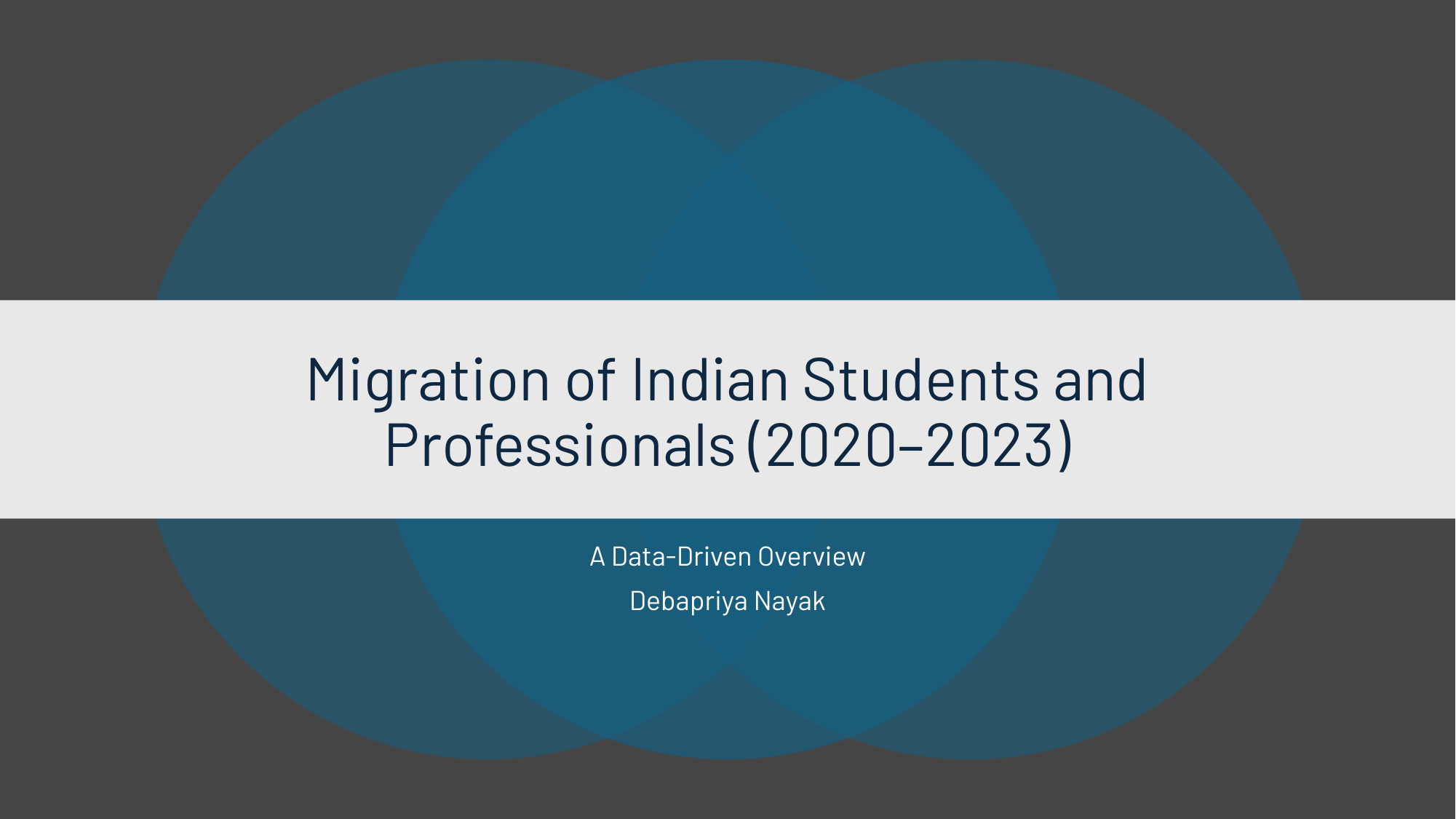

# Migration of Indian Students and Professionals (2020–2023)
A Data-Driven Overview
Debapriya Nayak